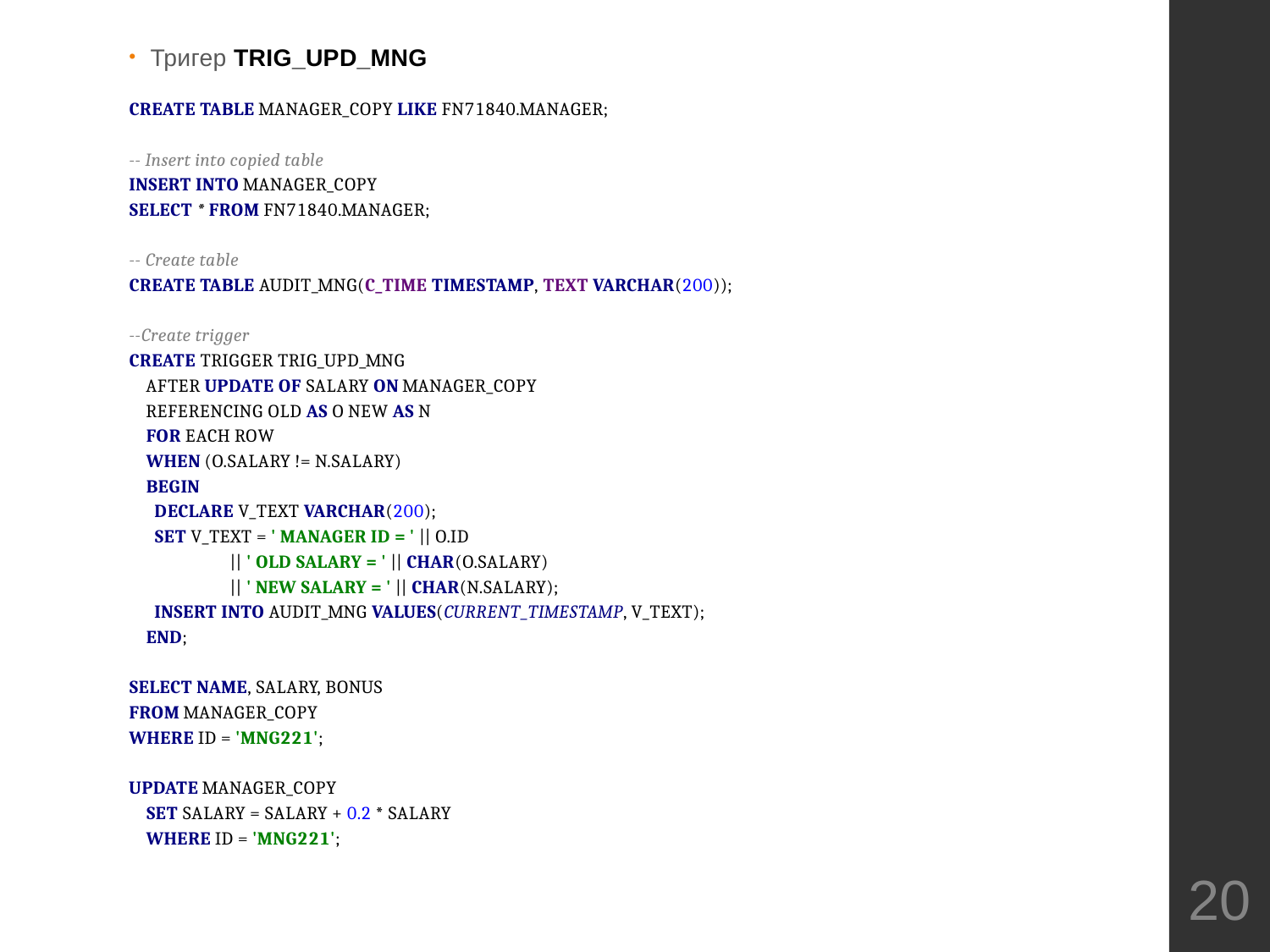

Тригер TRIG_UPD_MNG
CREATE TABLE MANAGER_COPY LIKE FN71840.MANAGER;
-- Insert into copied table
INSERT INTO MANAGER_COPY
SELECT * FROM FN71840.MANAGER;
-- Create table
CREATE TABLE AUDIT_MNG(C_TIME TIMESTAMP, TEXT VARCHAR(200));
--Create trigger
CREATE TRIGGER TRIG_UPD_MNG
    AFTER UPDATE OF SALARY ON MANAGER_COPY
    REFERENCING OLD AS O NEW AS N
    FOR EACH ROW
    WHEN (O.SALARY != N.SALARY)
    BEGIN
      DECLARE V_TEXT VARCHAR(200);
      SET V_TEXT = ' MANAGER ID = ' || O.ID
                        || ' OLD SALARY = ' || CHAR(O.SALARY)
                        || ' NEW SALARY = ' || CHAR(N.SALARY);
      INSERT INTO AUDIT_MNG VALUES(CURRENT_TIMESTAMP, V_TEXT);
    END;
SELECT NAME, SALARY, BONUS
FROM MANAGER_COPY
WHERE ID = 'MNG221';
UPDATE MANAGER_COPY
    SET SALARY = SALARY + 0.2 * SALARY
    WHERE ID = 'MNG221';

20